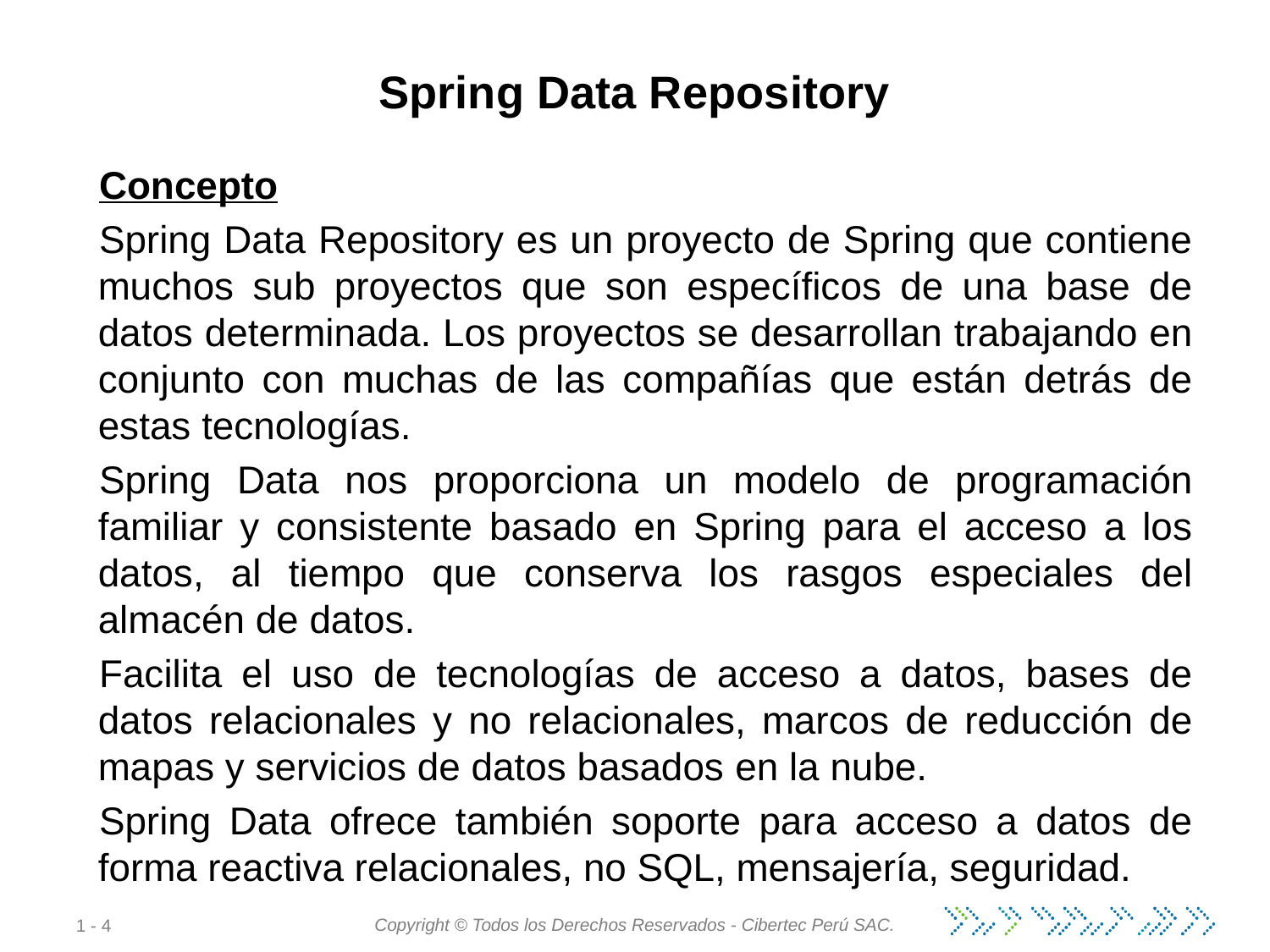

# Spring Data Repository
Concepto
Spring Data Repository es un proyecto de Spring que contiene muchos sub proyectos que son específicos de una base de datos determinada. Los proyectos se desarrollan trabajando en conjunto con muchas de las compañías que están detrás de estas tecnologías.
Spring Data nos proporciona un modelo de programación familiar y consistente basado en Spring para el acceso a los datos, al tiempo que conserva los rasgos especiales del almacén de datos.
Facilita el uso de tecnologías de acceso a datos, bases de datos relacionales y no relacionales, marcos de reducción de mapas y servicios de datos basados ​​en la nube.
Spring Data ofrece también soporte para acceso a datos de forma reactiva relacionales, no SQL, mensajería, seguridad.